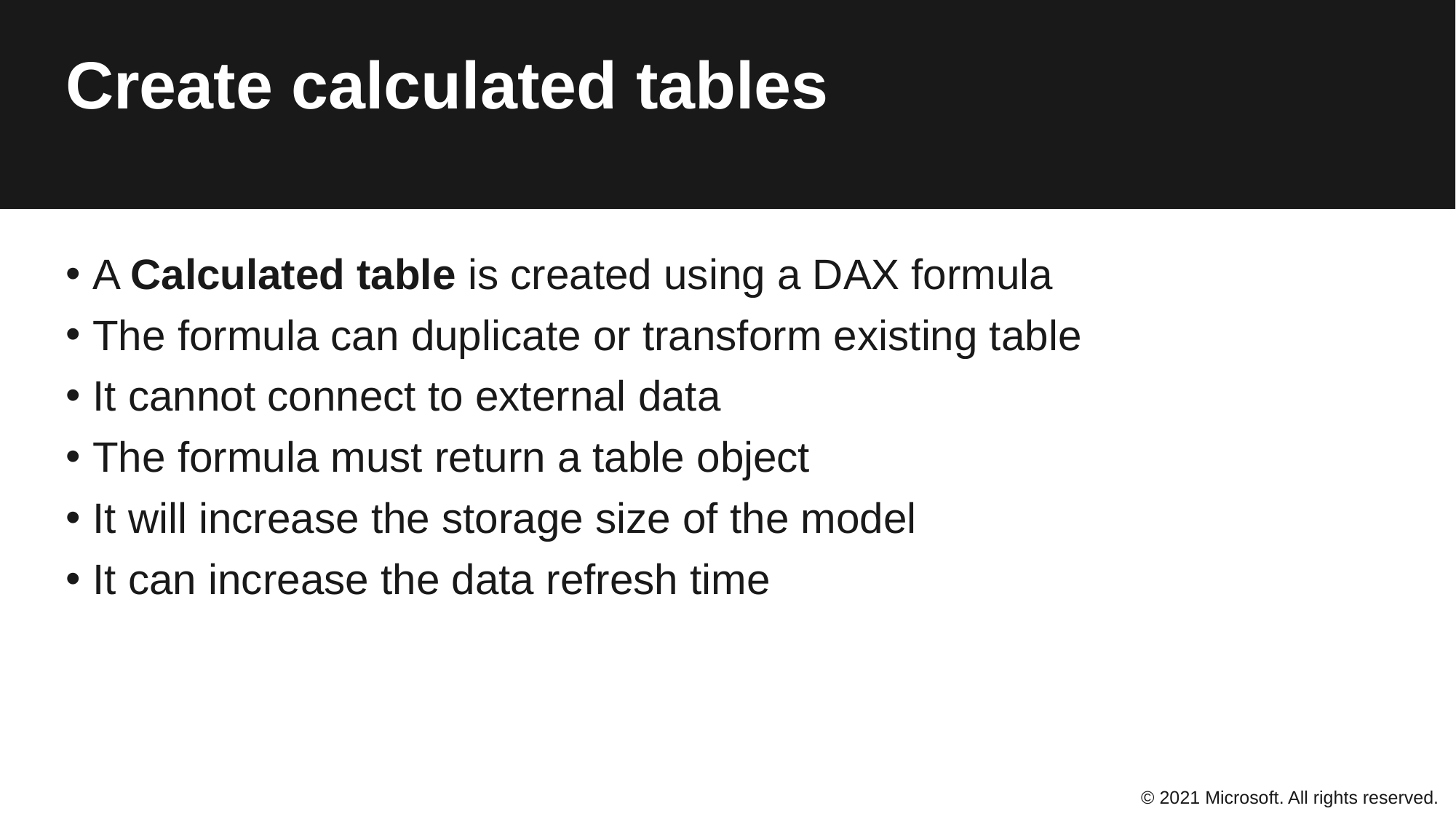

# Create calculated tables

A Calculated table is created using a DAX formula
The formula can duplicate or transform existing table
It cannot connect to external data
The formula must return a table object
It will increase the storage size of the model
It can increase the data refresh time

© 2021 Microsoft. All rights reserved.